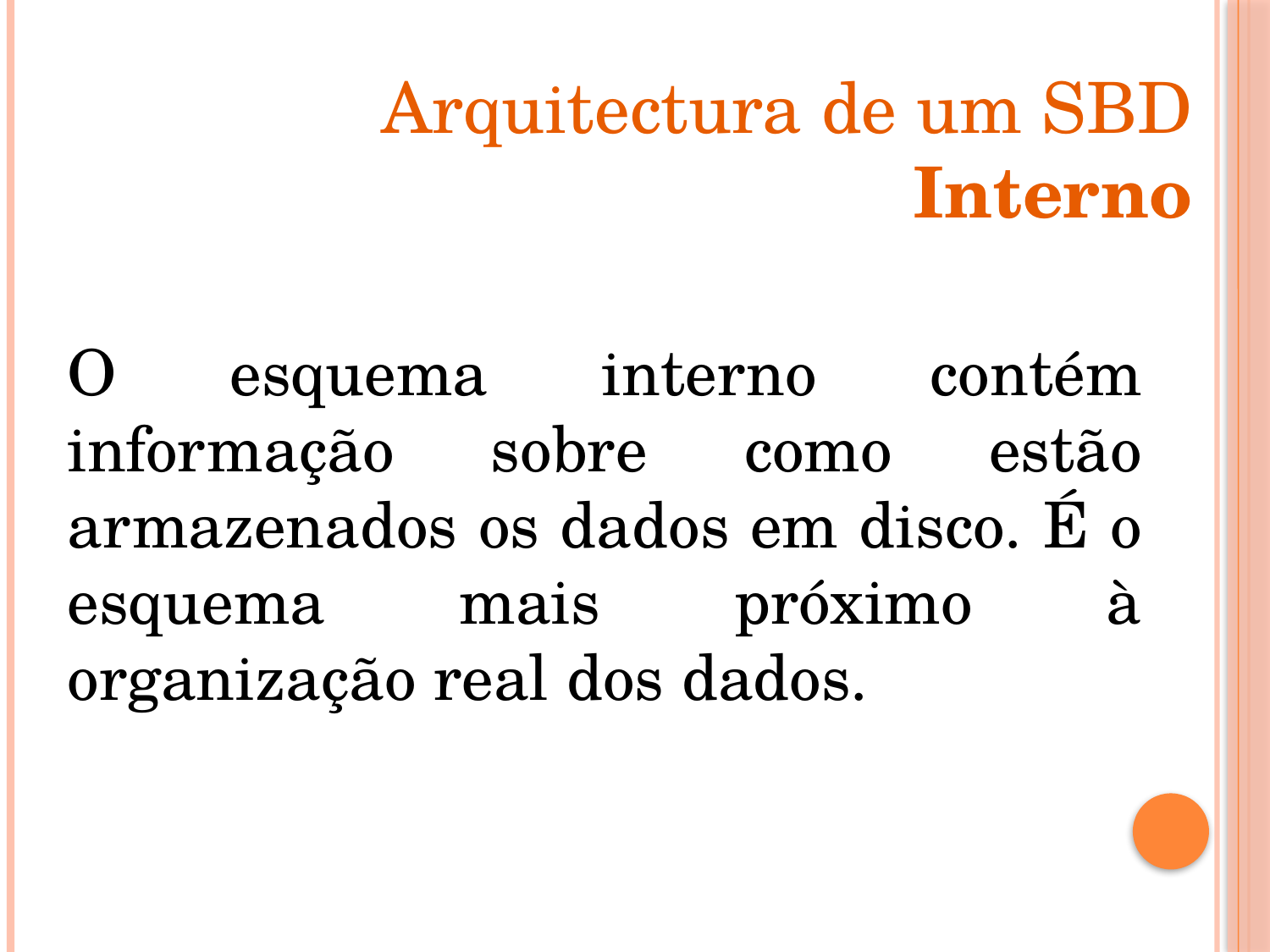

Arquitectura de um SBD
Interno
O esquema interno contém informação sobre como estão armazenados os dados em disco. É o esquema mais próximo à organização real dos dados.